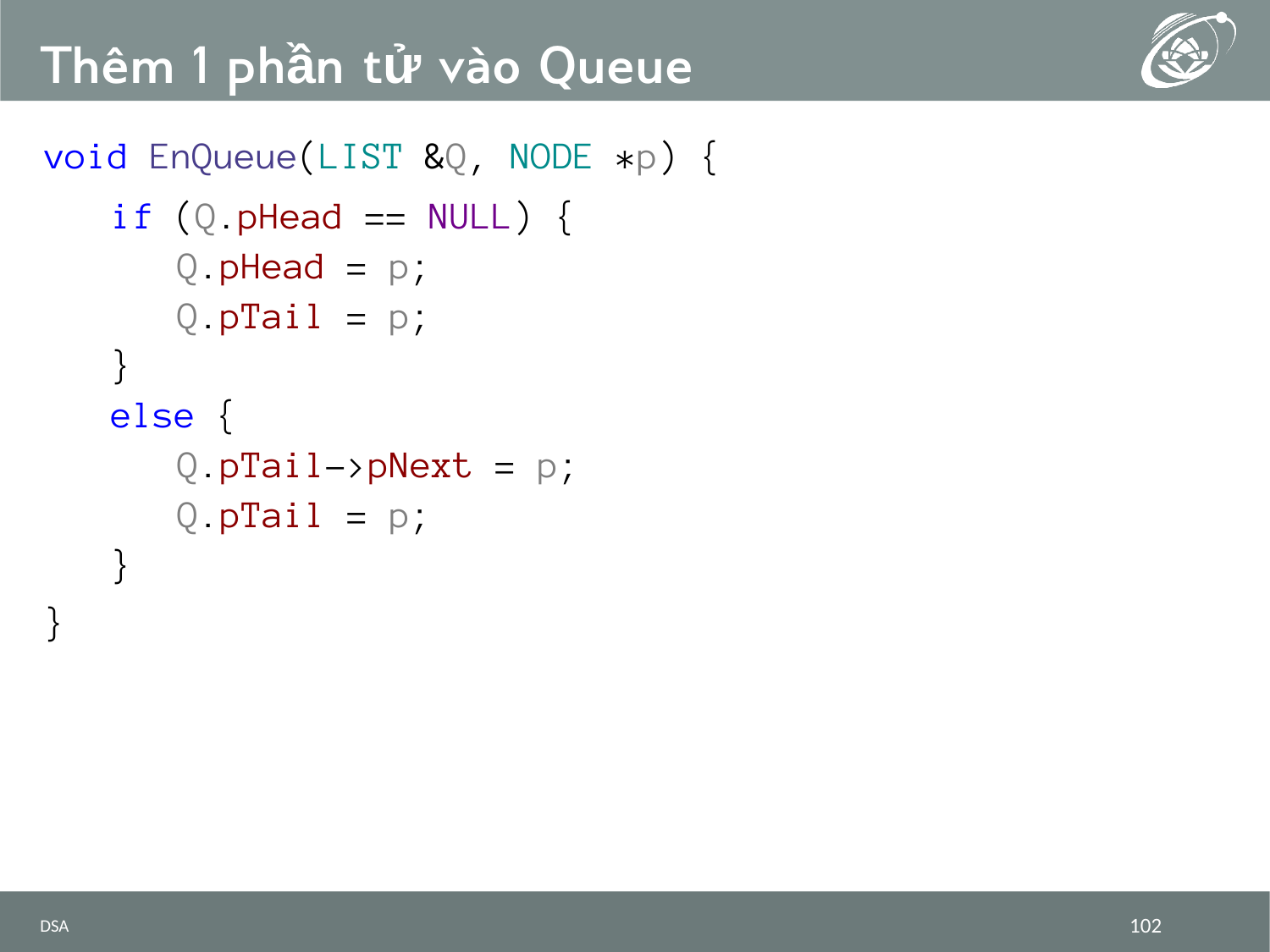

# Thêm 1 phần tử vào Queue
void EnQueue(LIST &Q, NODE *p) {
if (Q.pHead == NULL) {
Q.pHead = p;
Q.pTail = p;
}
else {
Q.pTail->pNext = p;
Q.pTail = p;
}
}
DSA
102